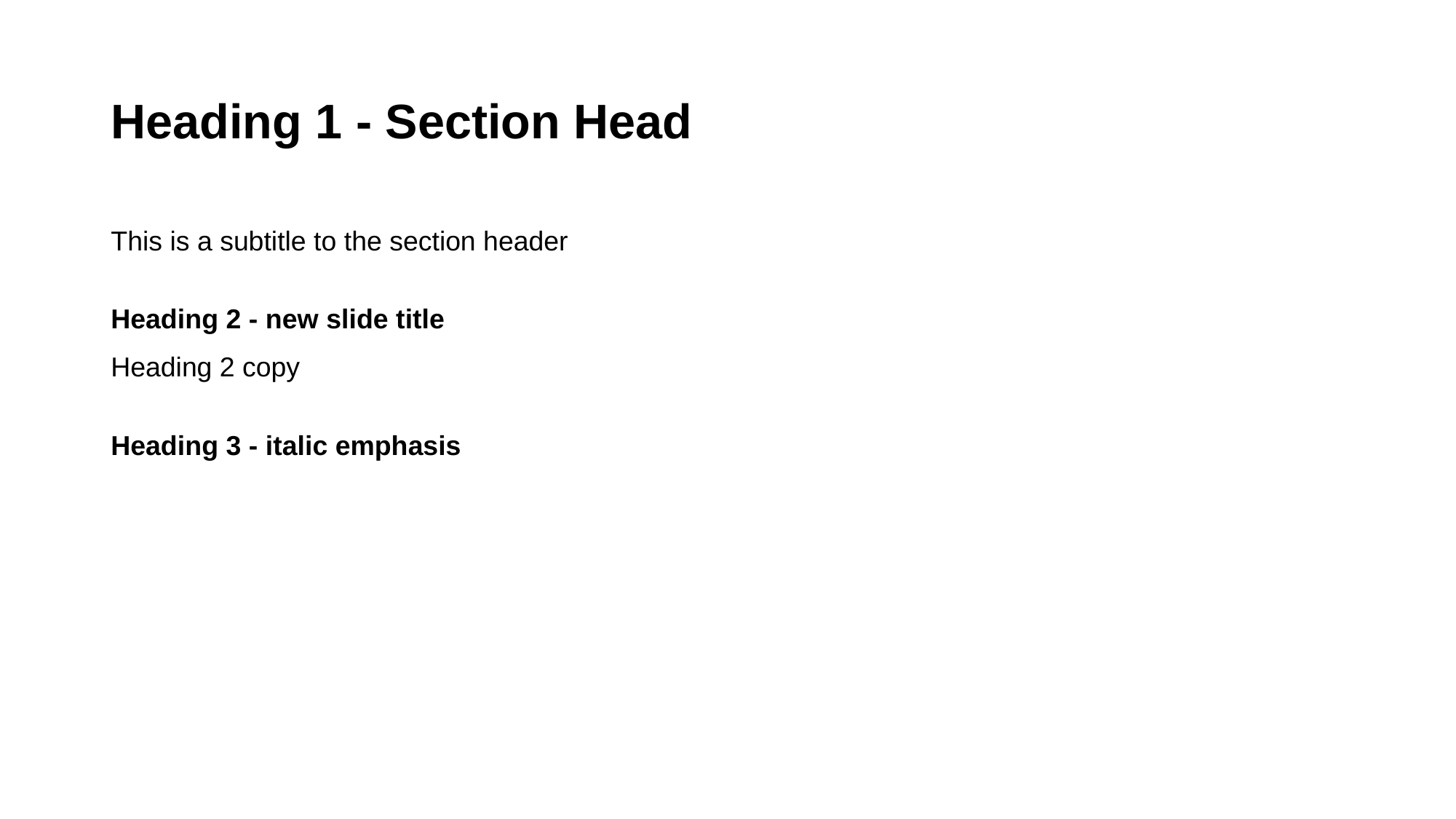

# Heading 1 - Section Head
This is a subtitle to the section header
Heading 2 - new slide title
Heading 2 copy
Heading 3 - italic emphasis